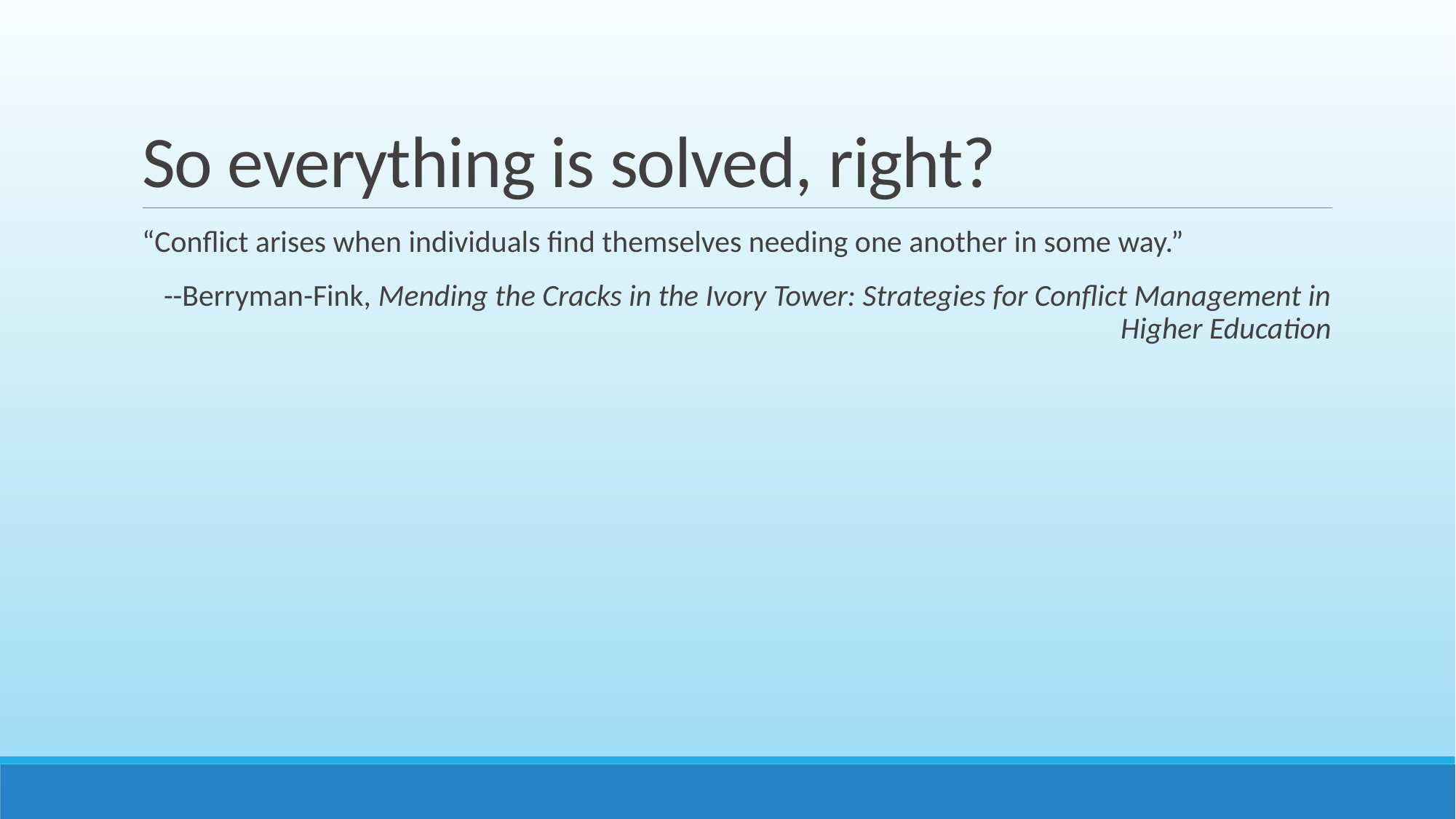

# So everything is solved, right?
“Conflict arises when individuals find themselves needing one another in some way.”
--Berryman-Fink, Mending the Cracks in the Ivory Tower: Strategies for Conflict Management in Higher Education